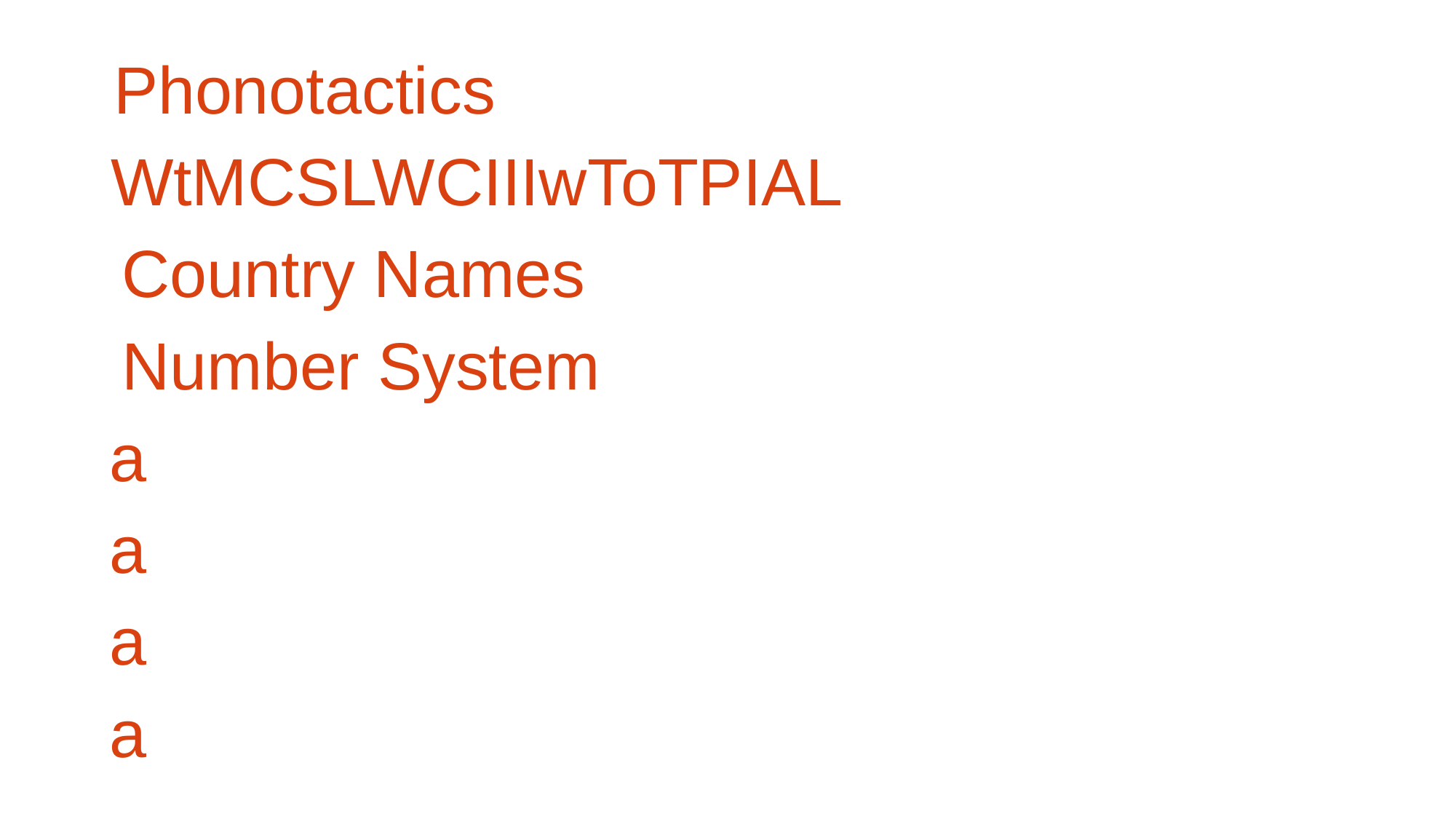

Phonotactics
WtMCSLWCIIIwToTPIAL
Country Names
Number System
a
a
a
a